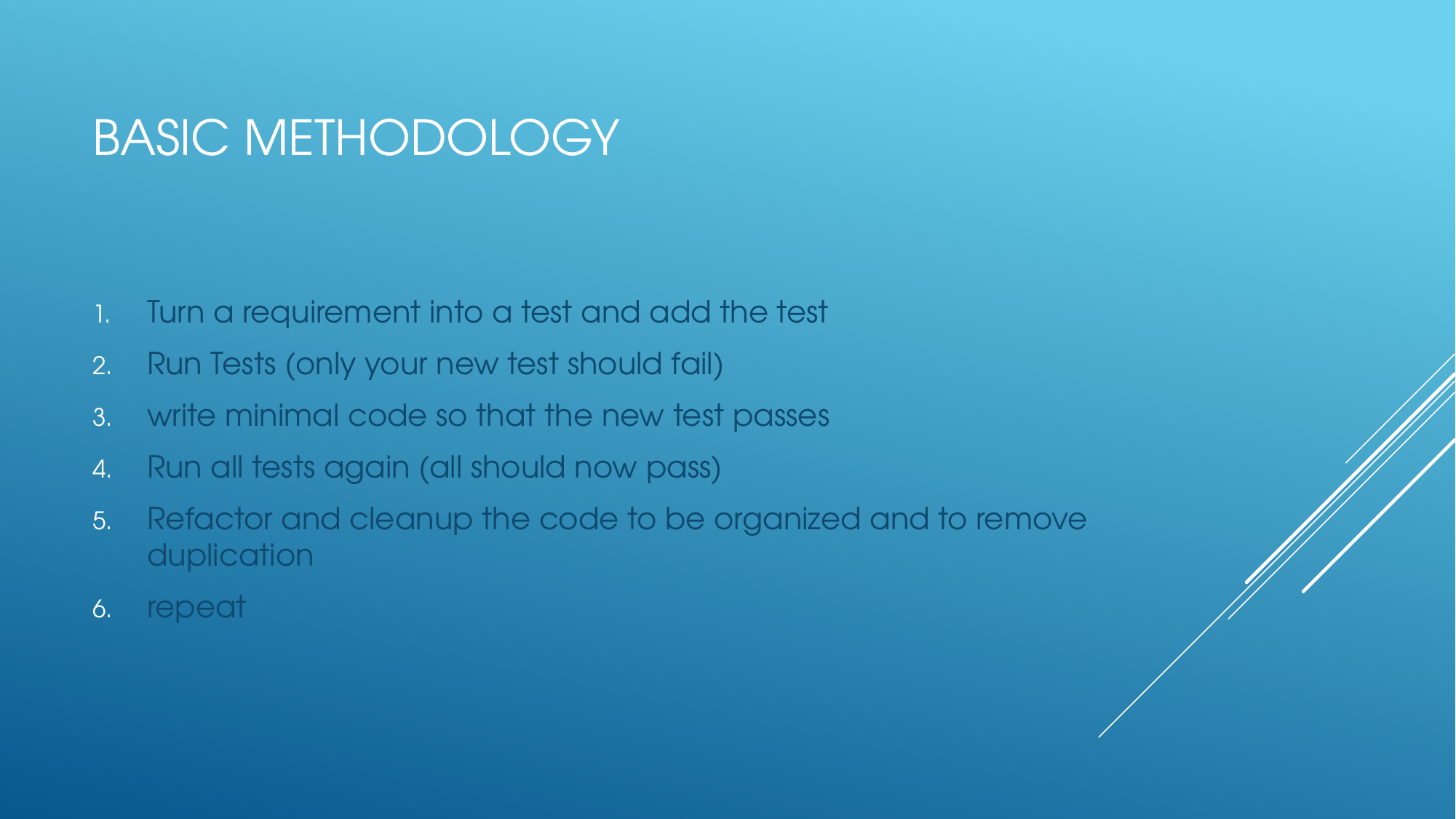

# Basic methodology
Turn a requirement into a test and add the test
Run Tests (only your new test should fail)
write minimal code so that the new test passes
Run all tests again (all should now pass)
Refactor and cleanup the code to be organized and to remove duplication
repeat